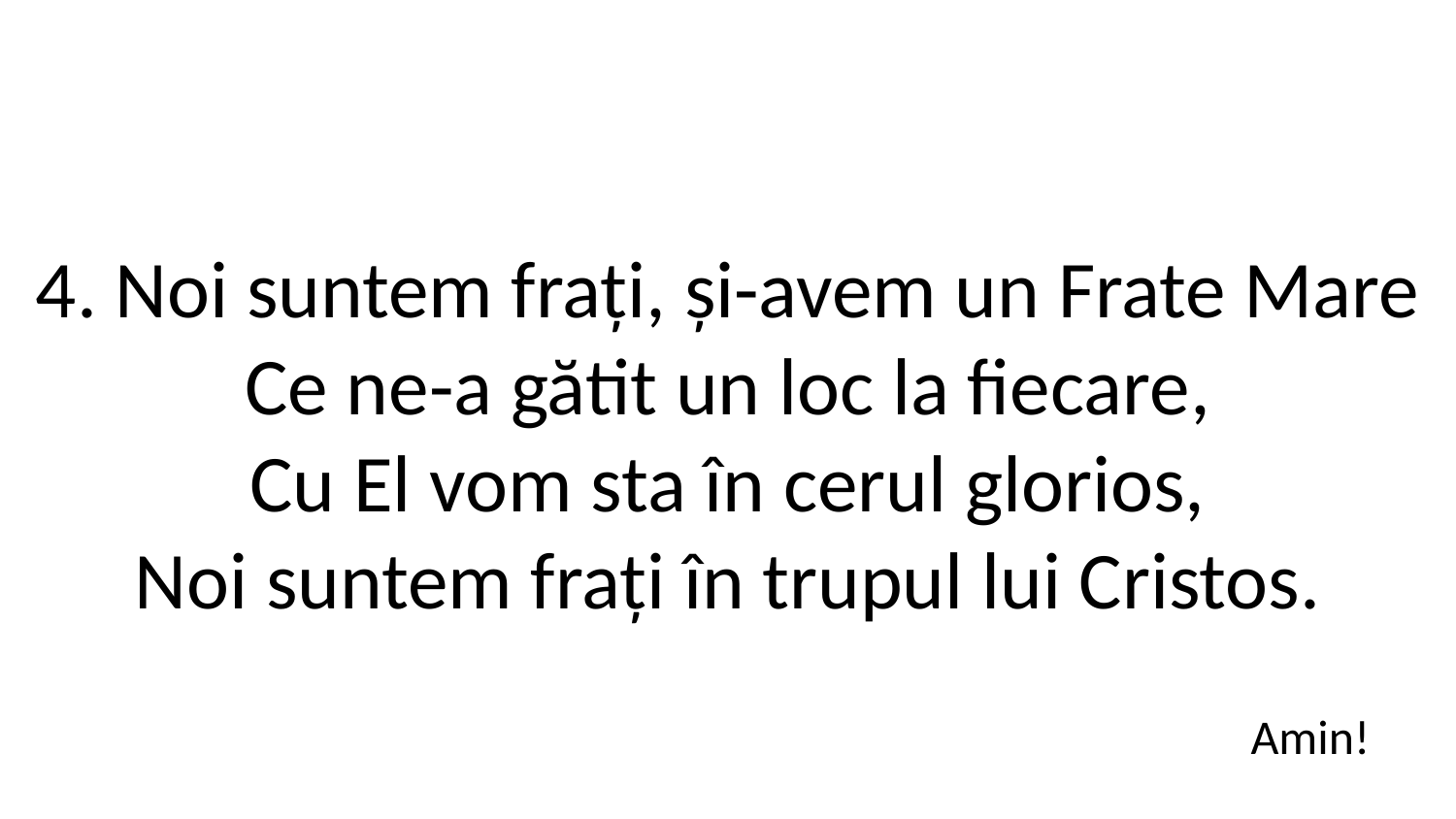

4. Noi suntem frați, și-avem un Frate Mare
Ce ne-a gătit un loc la fiecare,
Cu El vom sta în cerul glorios,
Noi suntem frați în trupul lui Cristos.

Amin!